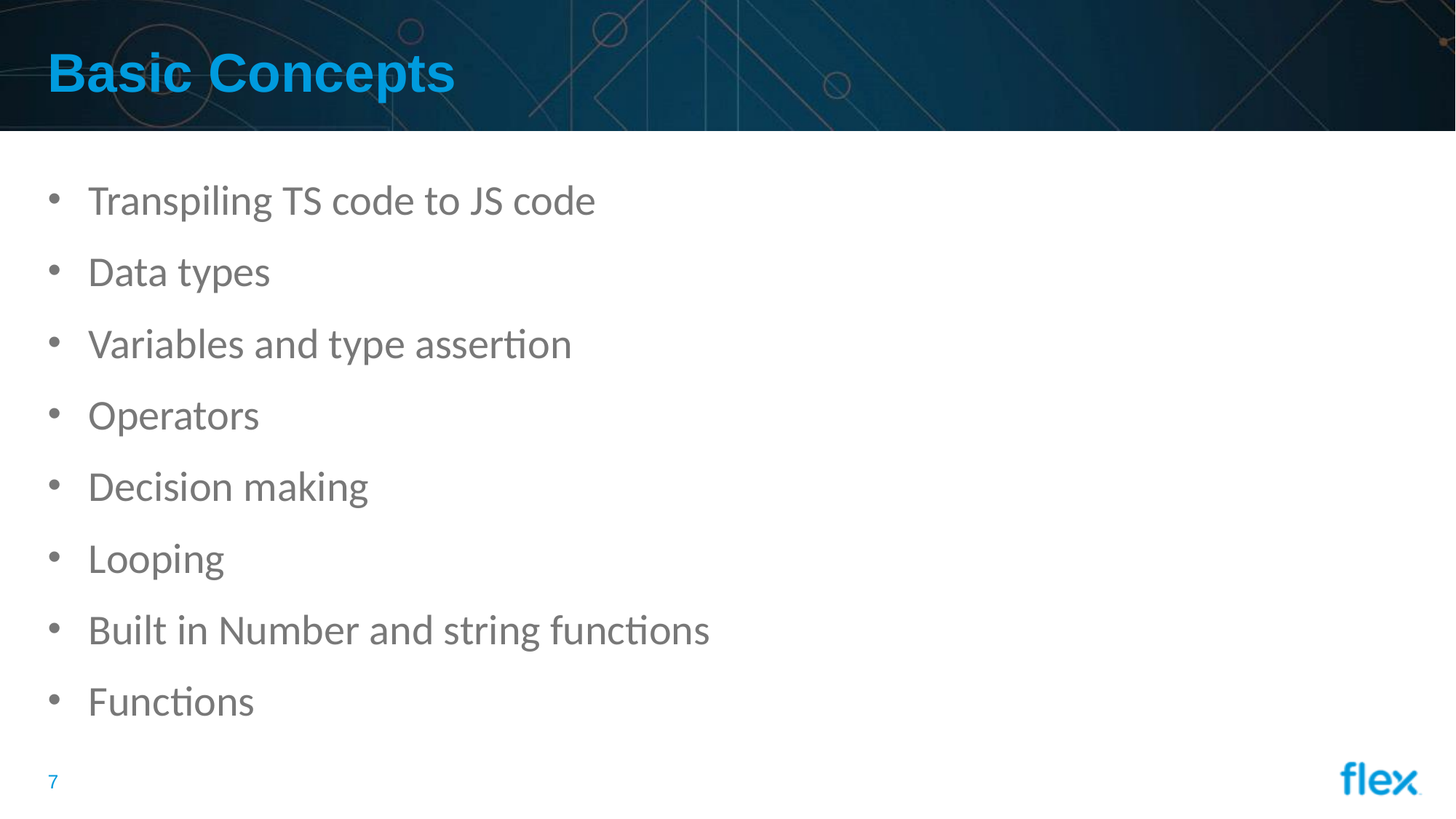

# Basic Concepts
Transpiling TS code to JS code
Data types
Variables and type assertion
Operators
Decision making
Looping
Built in Number and string functions
Functions

7